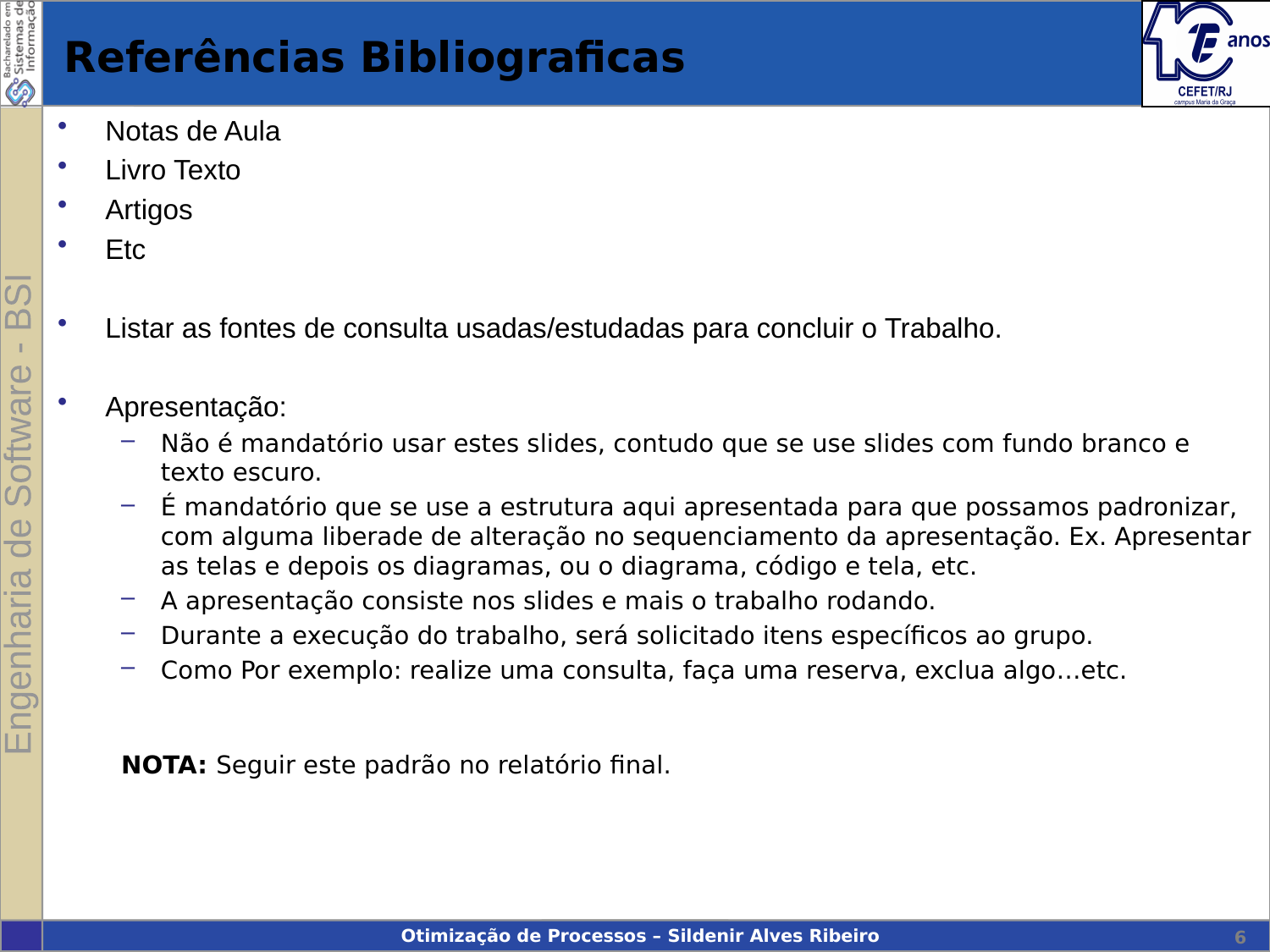

# Referências Bibliograficas
Notas de Aula
Livro Texto
Artigos
Etc

Listar as fontes de consulta usadas/estudadas para concluir o Trabalho.

Apresentação:
Não é mandatório usar estes slides, contudo que se use slides com fundo branco e texto escuro.
É mandatório que se use a estrutura aqui apresentada para que possamos padronizar, com alguma liberade de alteração no sequenciamento da apresentação. Ex. Apresentar as telas e depois os diagramas, ou o diagrama, código e tela, etc.
A apresentação consiste nos slides e mais o trabalho rodando.
Durante a execução do trabalho, será solicitado itens específicos ao grupo.
Como Por exemplo: realize uma consulta, faça uma reserva, exclua algo…etc.

NOTA: Seguir este padrão no relatório final.
Otimização de Processos – Sildenir Alves Ribeiro
6